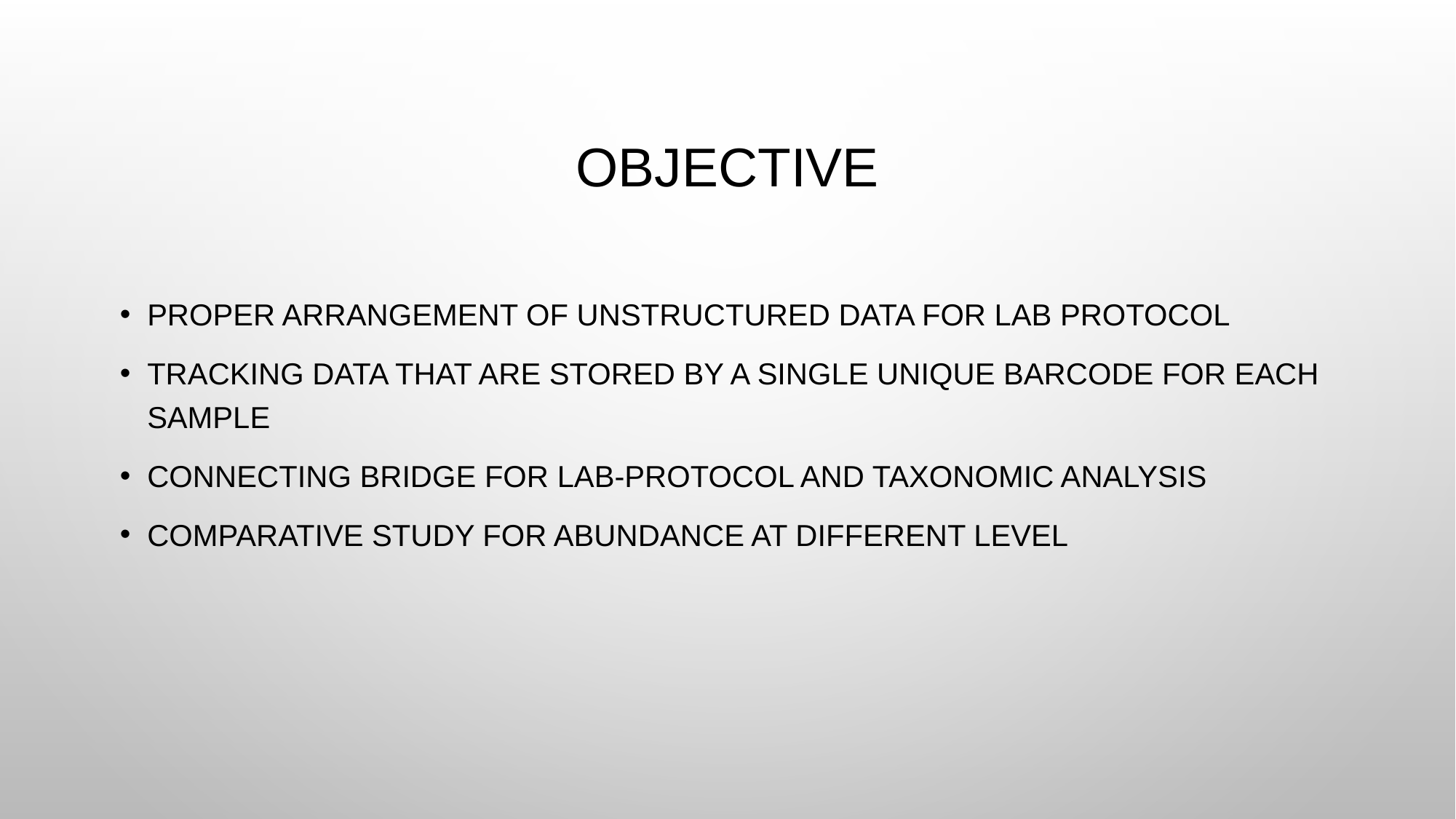

# Objective
Proper arrangement of unstructured data for lab protocol
Tracking data that are stored by a single unique barcode for each sample
Connecting bridge for lab-protocol and taxonomic analysis
Comparative study for abundance at different level